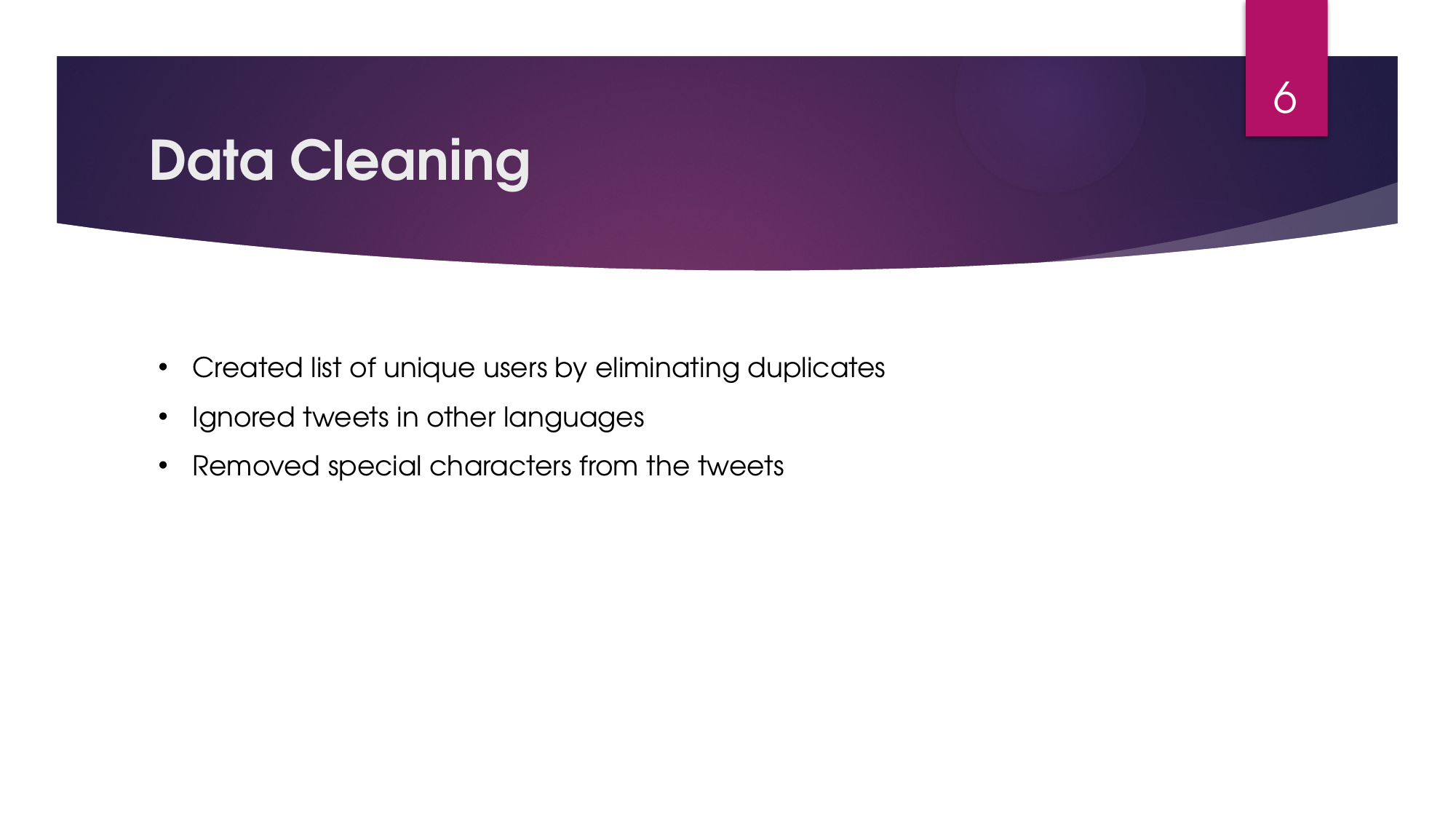

6
# Data Cleaning
Created list of unique users by eliminating duplicates
Ignored tweets in other languages
Removed special characters from the tweets